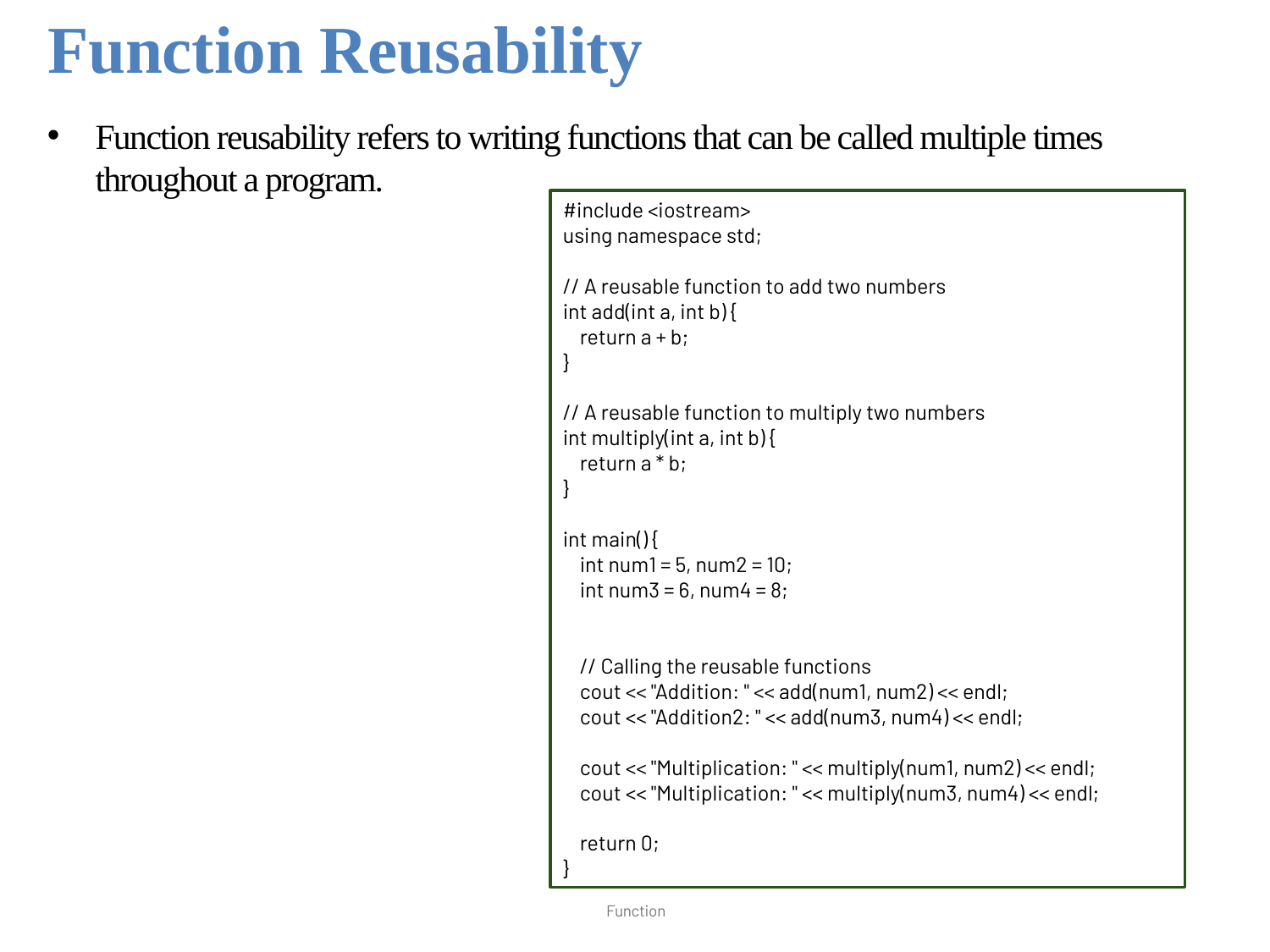

Function Reusability
Function reusability refers to writing functions that can be called multiple times throughout a program.
#include <iostream>
using namespace std;

// A reusable function to add two numbers
int add(int a, int b) {
    return a + b;
}

// A reusable function to multiply two numbers
int multiply(int a, int b) {
    return a * b;
}

int main() {
    int num1 = 5, num2 = 10;
    int num3 = 6, num4 = 8;

    // Calling the reusable functions
    cout << "Addition: " << add(num1, num2) << endl;
    cout << "Addition2: " << add(num3, num4) << endl;

    cout << "Multiplication: " << multiply(num1, num2) << endl;
    cout << "Multiplication: " << multiply(num3, num4) << endl;

    return 0;
}
Function